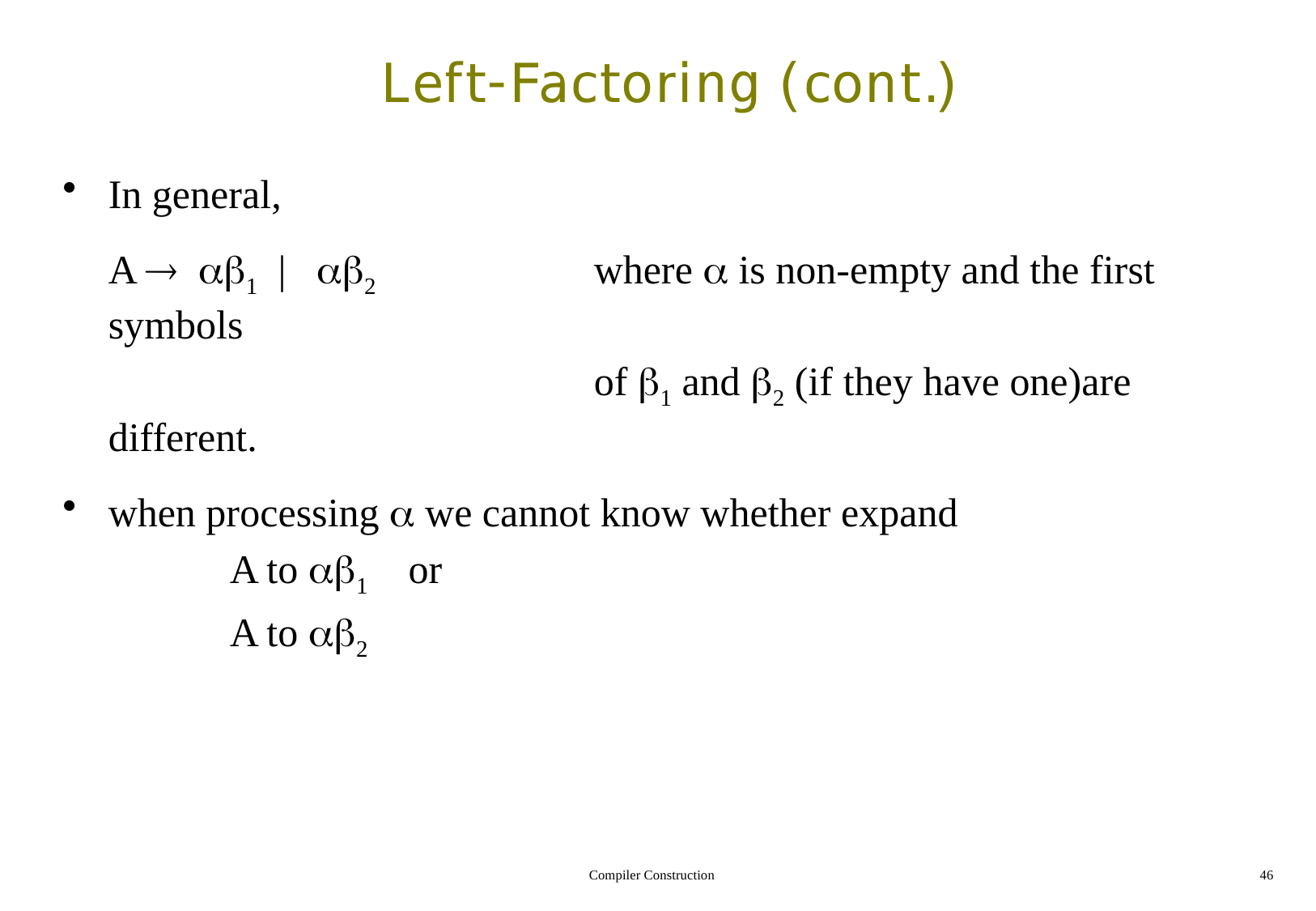

# Left-Factoring (cont.)
In general,

	A →  αβ1  |   αβ2 		where α is non-empty and the first symbols
					of β1 and β2 (if they have one)are different.

when processing α we cannot know whether expand
		A to αβ1    or
		A to αβ2

Compiler Construction
46